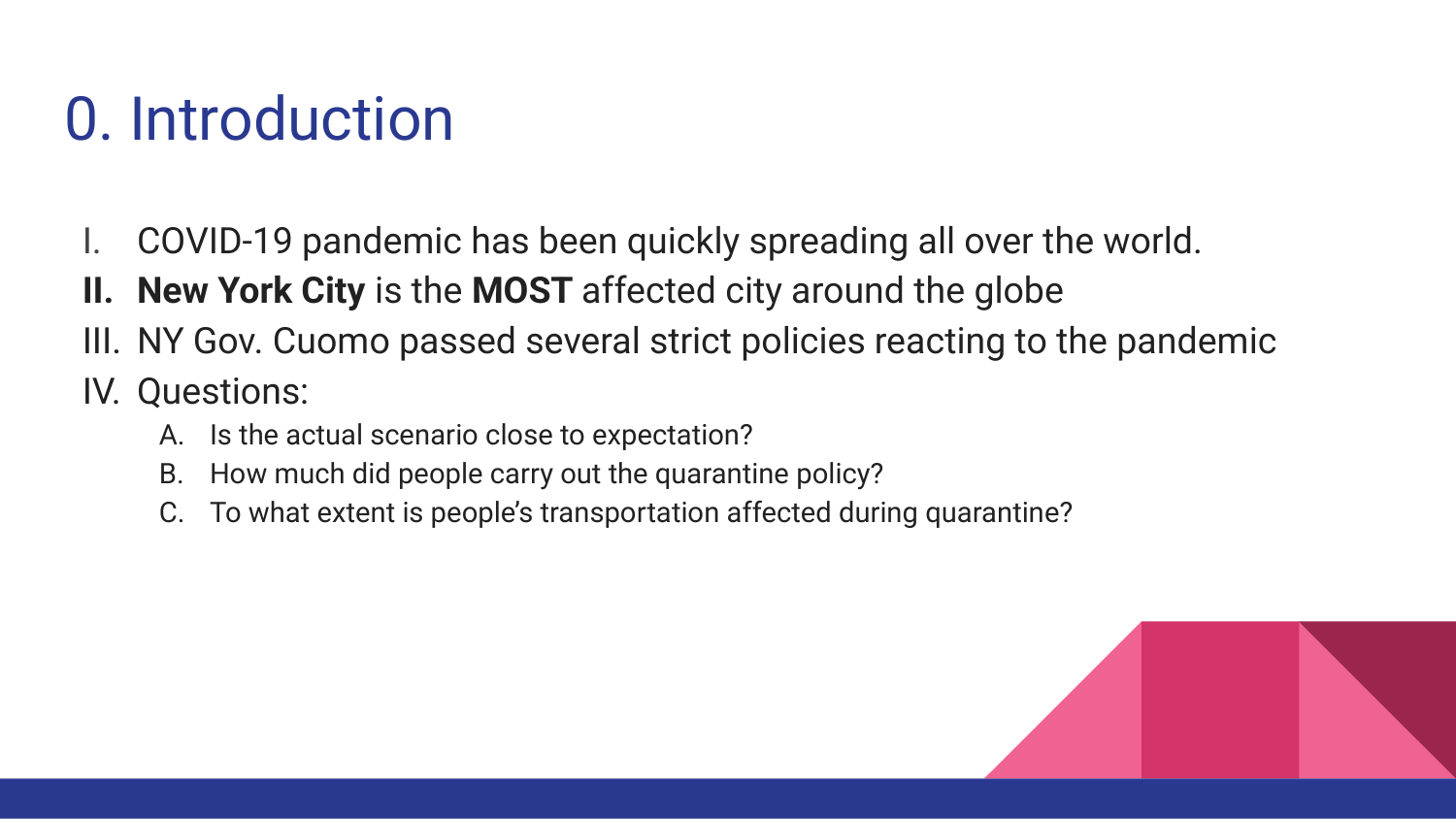

# 0. Introduction
COVID-19 pandemic has been quickly spreading all over the world.
New York City is the MOST affected city around the globe
NY Gov. Cuomo passed several strict policies reacting to the pandemic
Questions:
Is the actual scenario close to expectation?
How much did people carry out the quarantine policy?
To what extent is people’s transportation affected during quarantine?